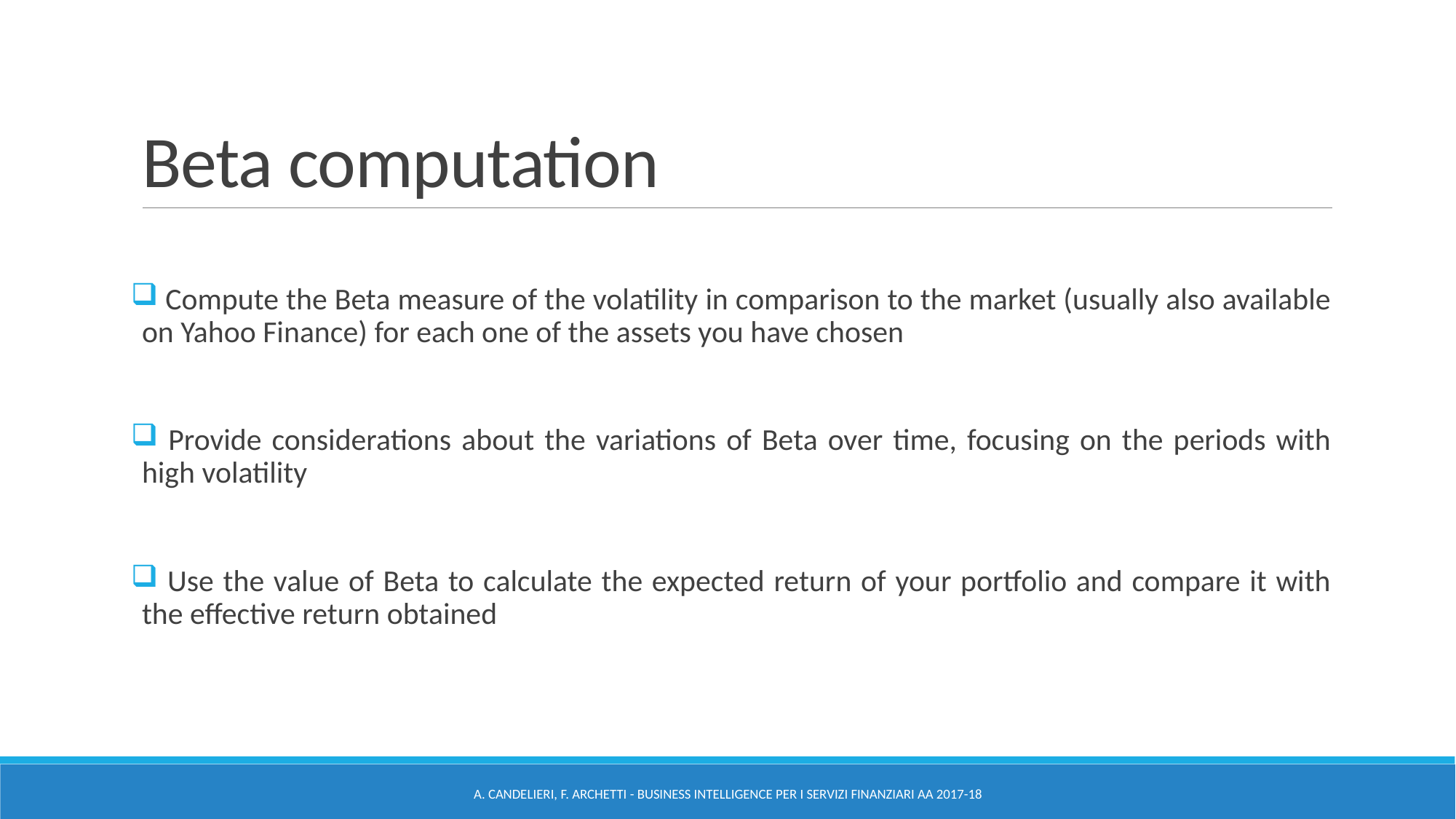

# Beta computation

 Compute the Beta measure of the volatility in comparison to the market (usually also available on Yahoo Finance) for each one of the assets you have chosen

 Provide considerations about the variations of Beta over time, focusing on the periods with high volatility

 Use the value of Beta to calculate the expected return of your portfolio and compare it with the effective return obtained

A. Candelieri, F. Archetti - Business Intelligence per i servizi finanziari AA 2017-18